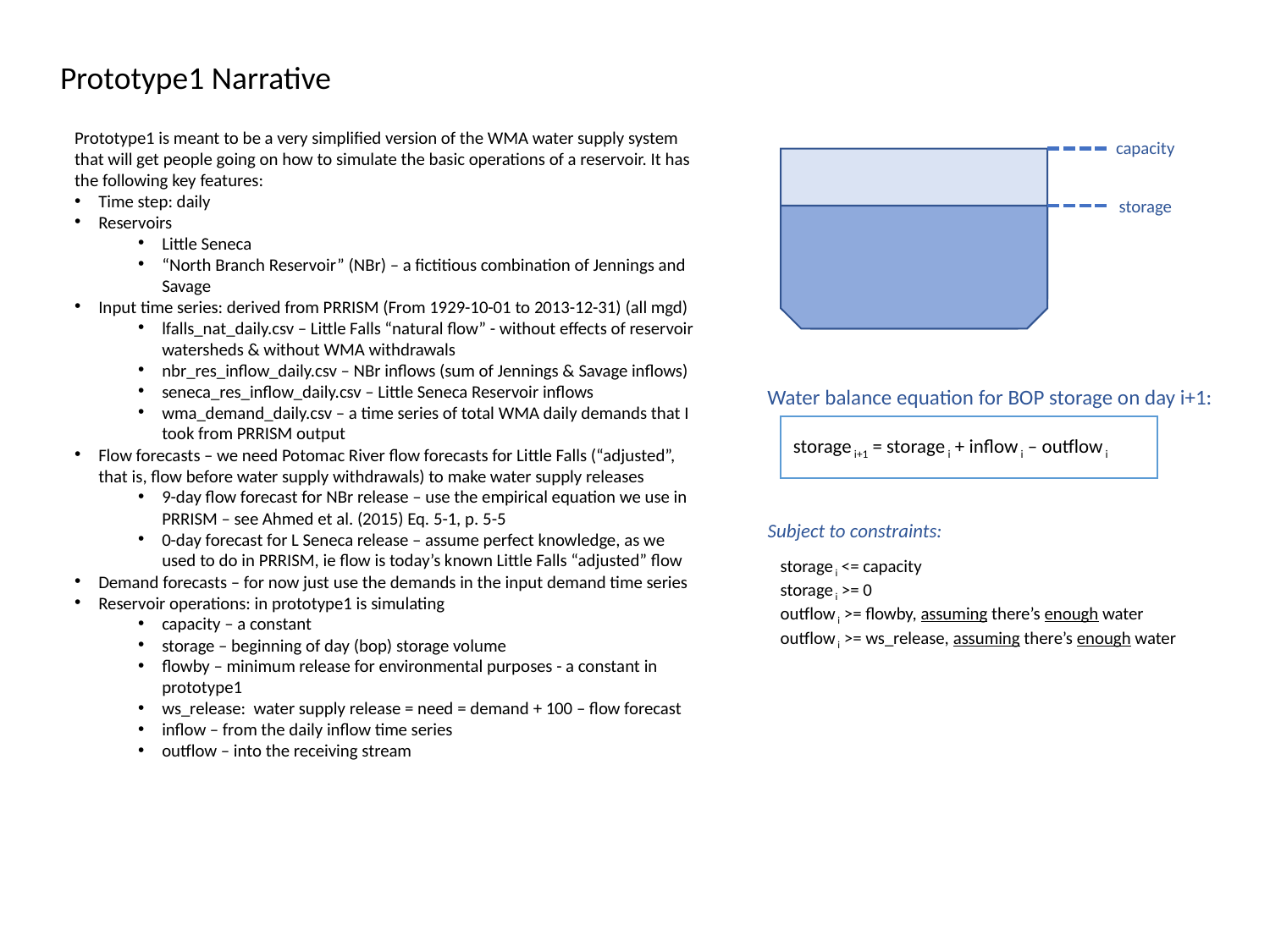

Prototype1 Narrative
Prototype1 is meant to be a very simplified version of the WMA water supply system that will get people going on how to simulate the basic operations of a reservoir. It has the following key features:
Time step: daily
Reservoirs
Little Seneca
“North Branch Reservoir” (NBr) – a fictitious combination of Jennings and Savage
Input time series: derived from PRRISM (From 1929-10-01 to 2013-12-31) (all mgd)
lfalls_nat_daily.csv – Little Falls “natural flow” - without effects of reservoir watersheds & without WMA withdrawals
nbr_res_inflow_daily.csv – NBr inflows (sum of Jennings & Savage inflows)
seneca_res_inflow_daily.csv – Little Seneca Reservoir inflows
wma_demand_daily.csv – a time series of total WMA daily demands that I took from PRRISM output
Flow forecasts – we need Potomac River flow forecasts for Little Falls (“adjusted”, that is, flow before water supply withdrawals) to make water supply releases
9-day flow forecast for NBr release – use the empirical equation we use in PRRISM – see Ahmed et al. (2015) Eq. 5-1, p. 5-5
0-day forecast for L Seneca release – assume perfect knowledge, as we used to do in PRRISM, ie flow is today’s known Little Falls “adjusted” flow
Demand forecasts – for now just use the demands in the input demand time series
Reservoir operations: in prototype1 is simulating
capacity – a constant
storage – beginning of day (bop) storage volume
flowby – minimum release for environmental purposes - a constant in prototype1
ws_release:  water supply release = need = demand + 100 – flow forecast
inflow – from the daily inflow time series
outflow – into the receiving stream
capacity

storage
Water balance equation for BOP storage on day i+1:
storage i+1 = storage i + inflow i – outflow i
Subject to constraints:
storage i <= capacity
storage i >= 0
outflow i >= flowby, assuming there’s enough water
outflow i >= ws_release, assuming there’s enough water